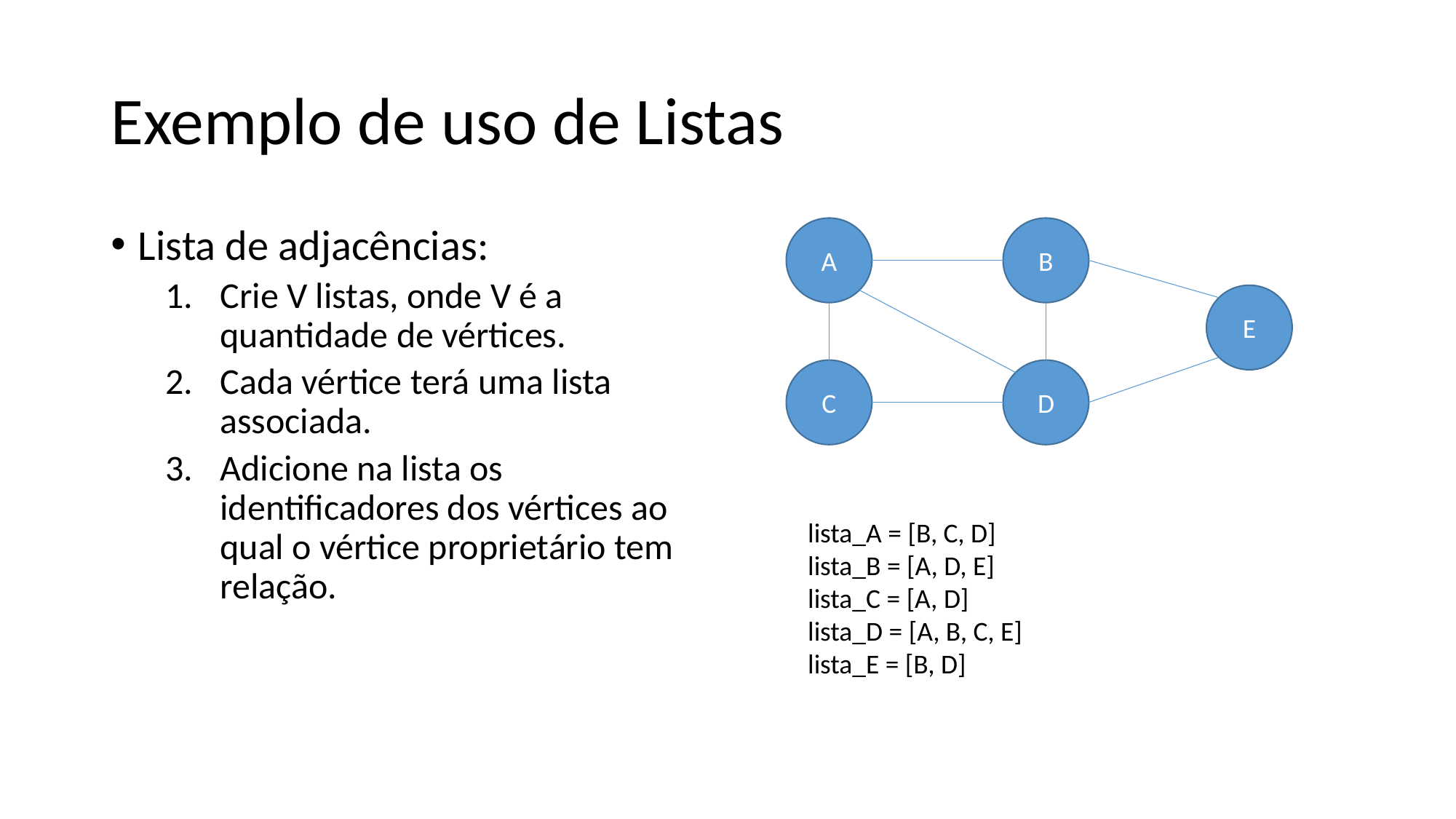

# Exemplo de uso de Listas
Lista de adjacências:
Crie V listas, onde V é a quantidade de vértices.
Cada vértice terá uma lista associada.
Adicione na lista os identificadores dos vértices ao qual o vértice proprietário tem relação.

A
B
E
C
D
lista_A = [B, C, D]
lista_B = [A, D, E]
lista_C = [A, D]
lista_D = [A, B, C, E]
lista_E = [B, D]